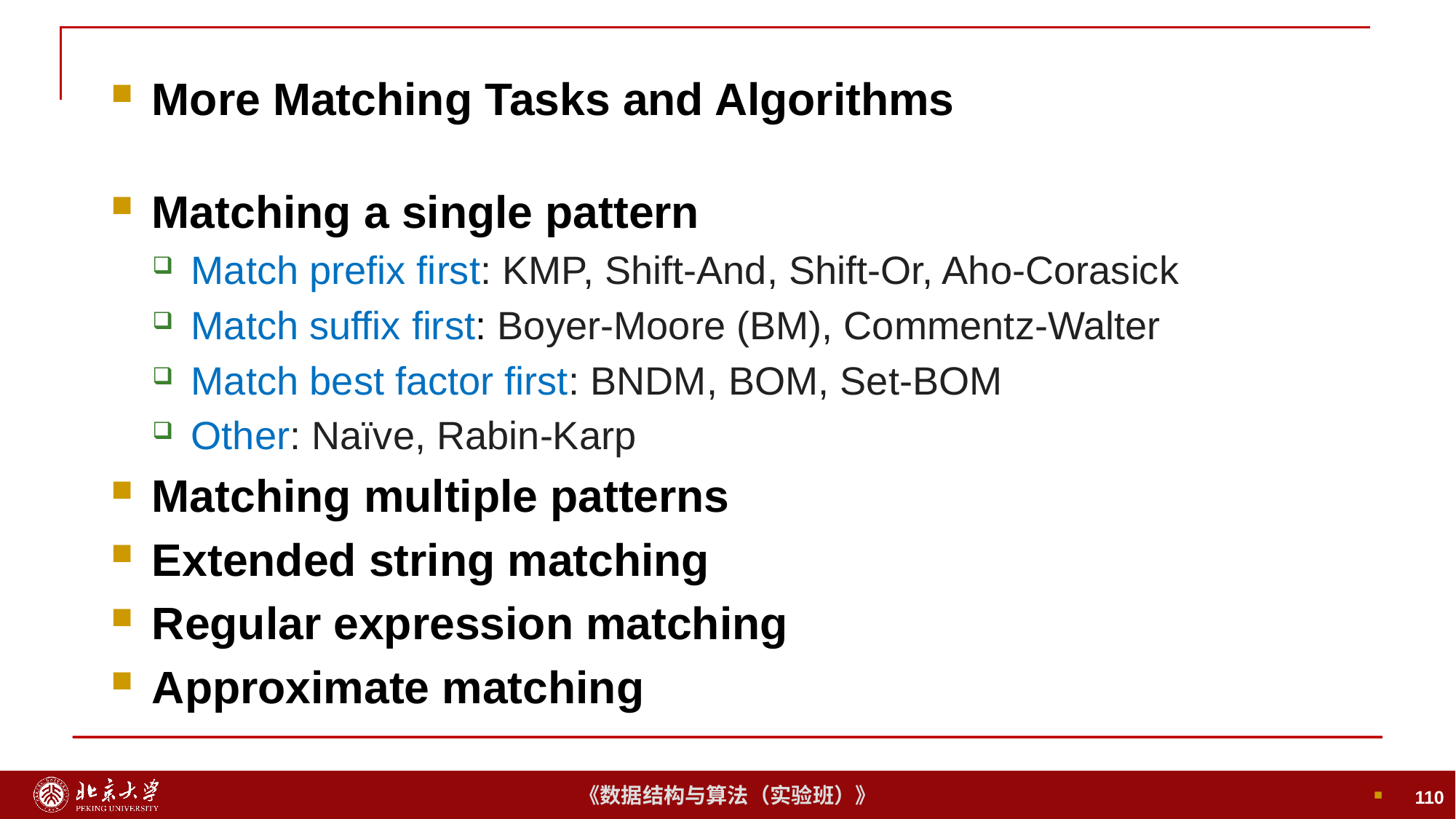

More Matching Tasks and Algorithms
Matching a single pattern
Match prefix first: KMP, Shift-And, Shift-Or, Aho-Corasick
Match suffix first: Boyer-Moore (BM), Commentz-Walter
Match best factor first: BNDM, BOM, Set-BOM
Other: Naïve, Rabin-Karp
Matching multiple patterns
Extended string matching
Regular expression matching
Approximate matching
110